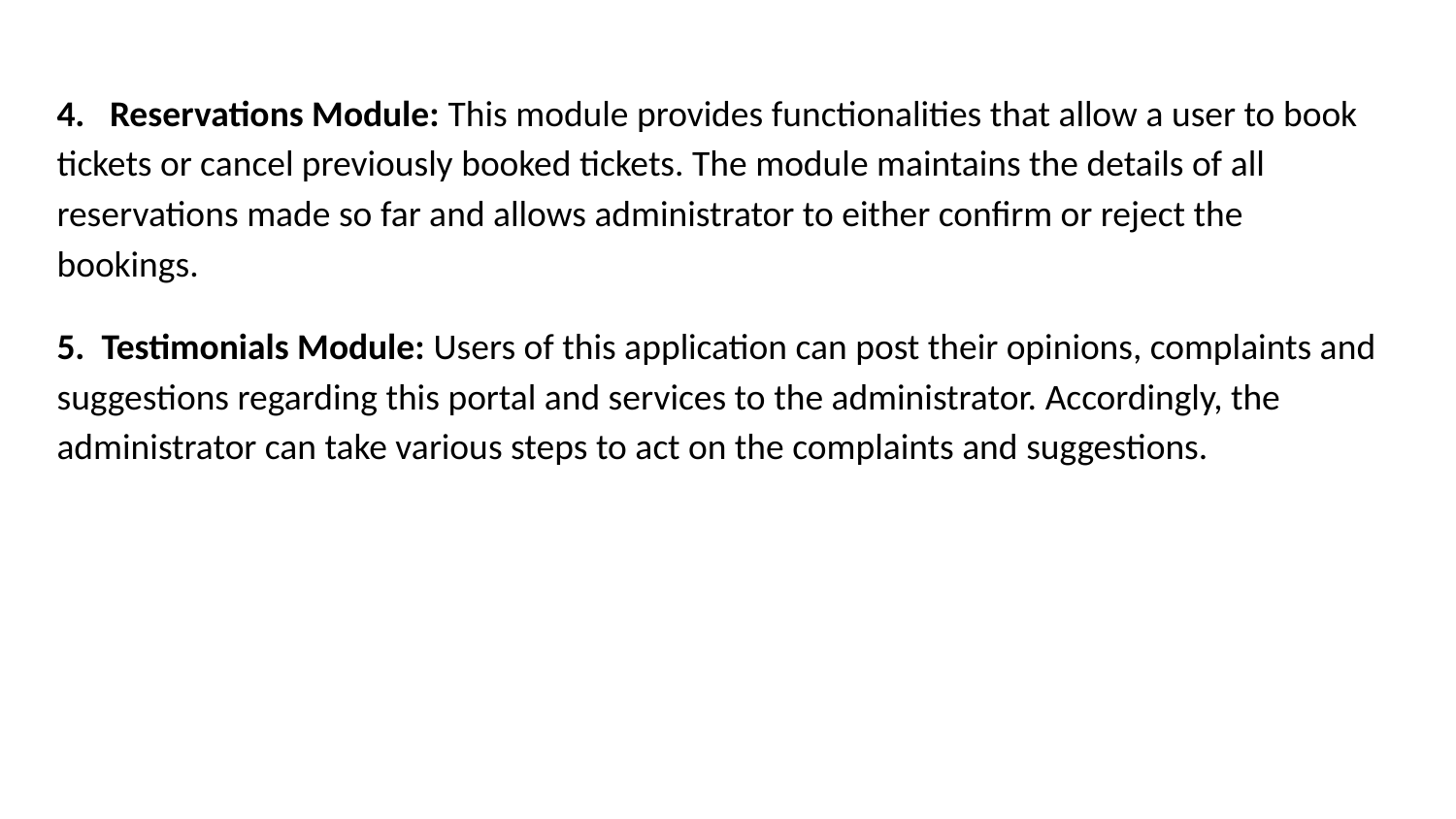

4.   Reservations Module: This module provides functionalities that allow a user to book tickets or cancel previously booked tickets. The module maintains the details of all reservations made so far and allows administrator to either confirm or reject the bookings.
5.  Testimonials Module: Users of this application can post their opinions, complaints and suggestions regarding this portal and services to the administrator. Accordingly, the administrator can take various steps to act on the complaints and suggestions.